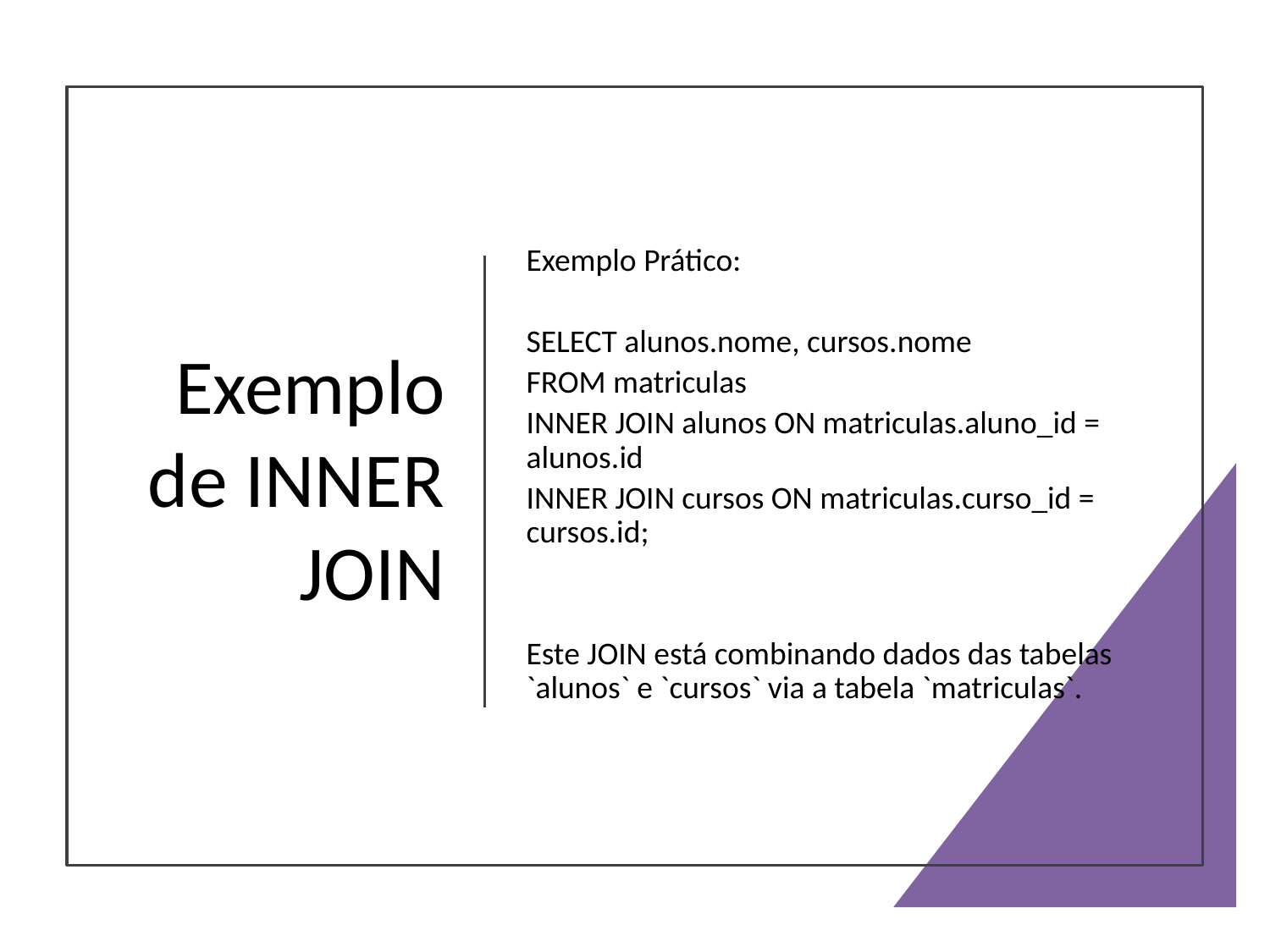

Exemplo Prático:

SELECT alunos.nome, cursos.nome
FROM matriculas
INNER JOIN alunos ON matriculas.aluno_id = alunos.id
INNER JOIN cursos ON matriculas.curso_id = cursos.id;

Este JOIN está combinando dados das tabelas `alunos` e `cursos` via a tabela `matriculas`.
# Exemplo de INNER JOIN